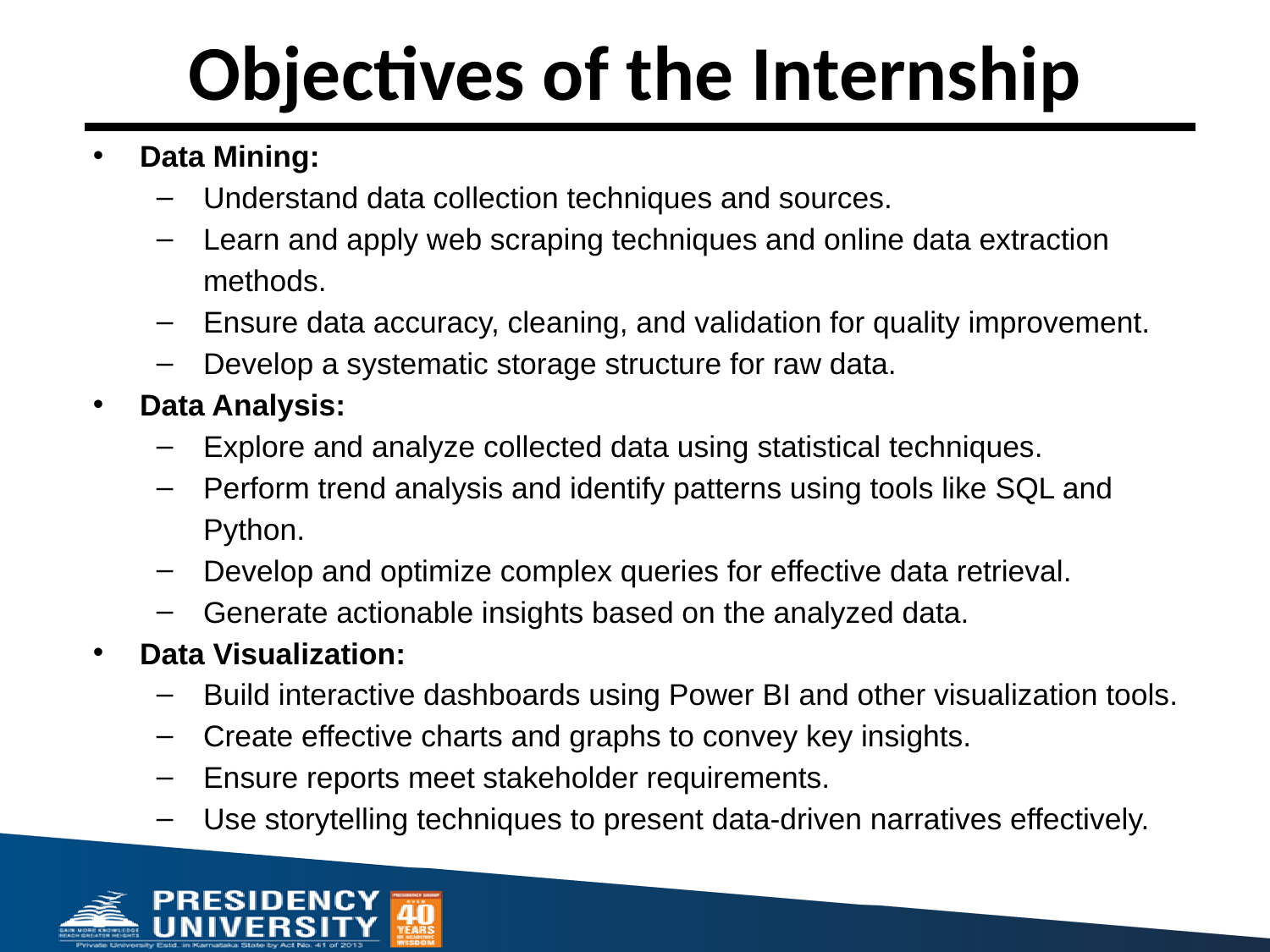

Objectives of the Internship
Data Mining:
Understand data collection techniques and sources.
Learn and apply web scraping techniques and online data extraction methods.
Ensure data accuracy, cleaning, and validation for quality improvement.
Develop a systematic storage structure for raw data.
Data Analysis:
Explore and analyze collected data using statistical techniques.
Perform trend analysis and identify patterns using tools like SQL and Python.
Develop and optimize complex queries for effective data retrieval.
Generate actionable insights based on the analyzed data.
Data Visualization:
Build interactive dashboards using Power BI and other visualization tools.
Create effective charts and graphs to convey key insights.
Ensure reports meet stakeholder requirements.
Use storytelling techniques to present data-driven narratives effectively.